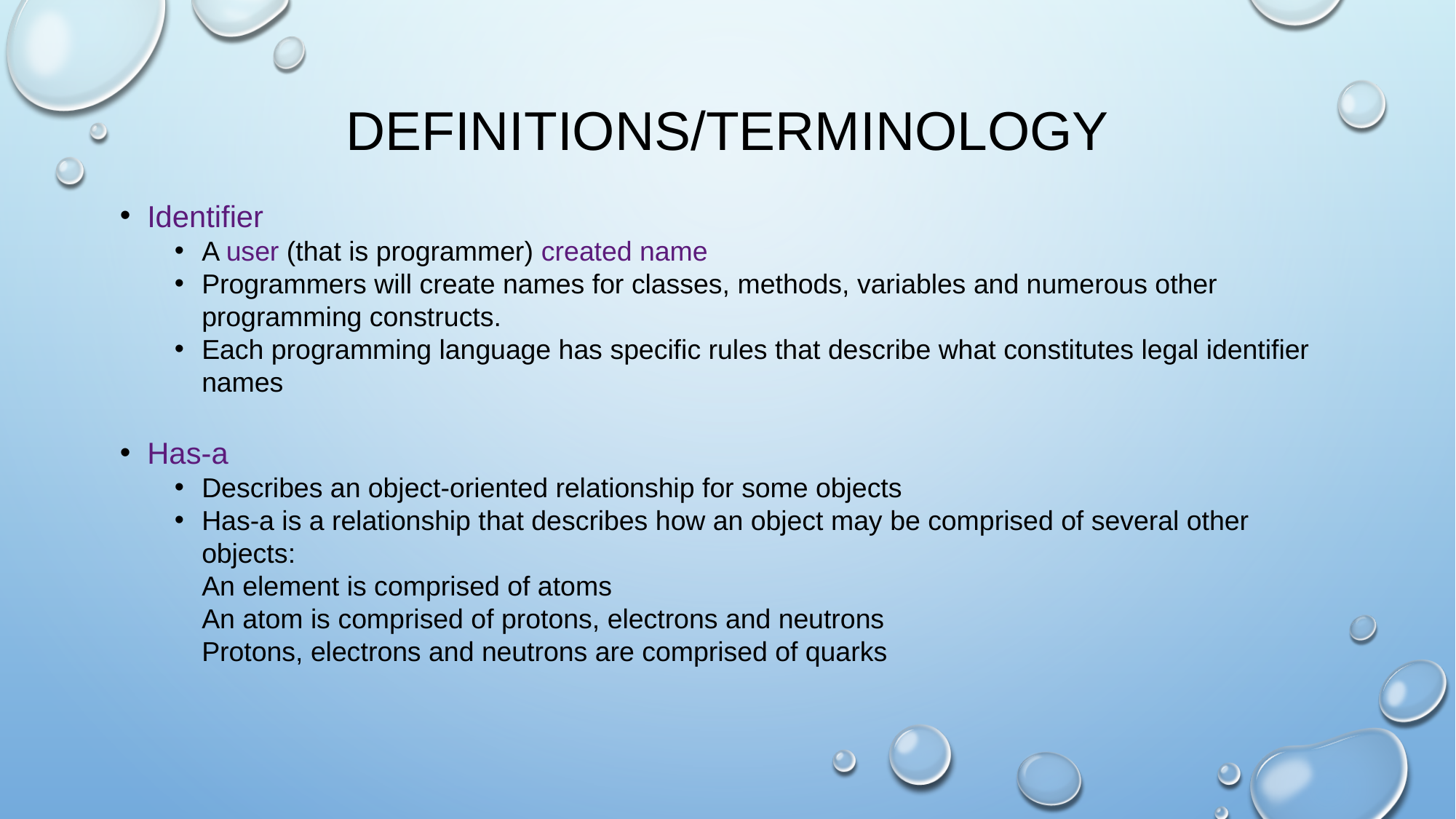

# Definitions/terminology
Identifier
A user (that is programmer) created name
Programmers will create names for classes, methods, variables and numerous other programming constructs.
Each programming language has specific rules that describe what constitutes legal identifier names

Has-a
Describes an object-oriented relationship for some objects
Has-a is a relationship that describes how an object may be comprised of several other objects:
An element is comprised of atoms
An atom is comprised of protons, electrons and neutrons
Protons, electrons and neutrons are comprised of quarks